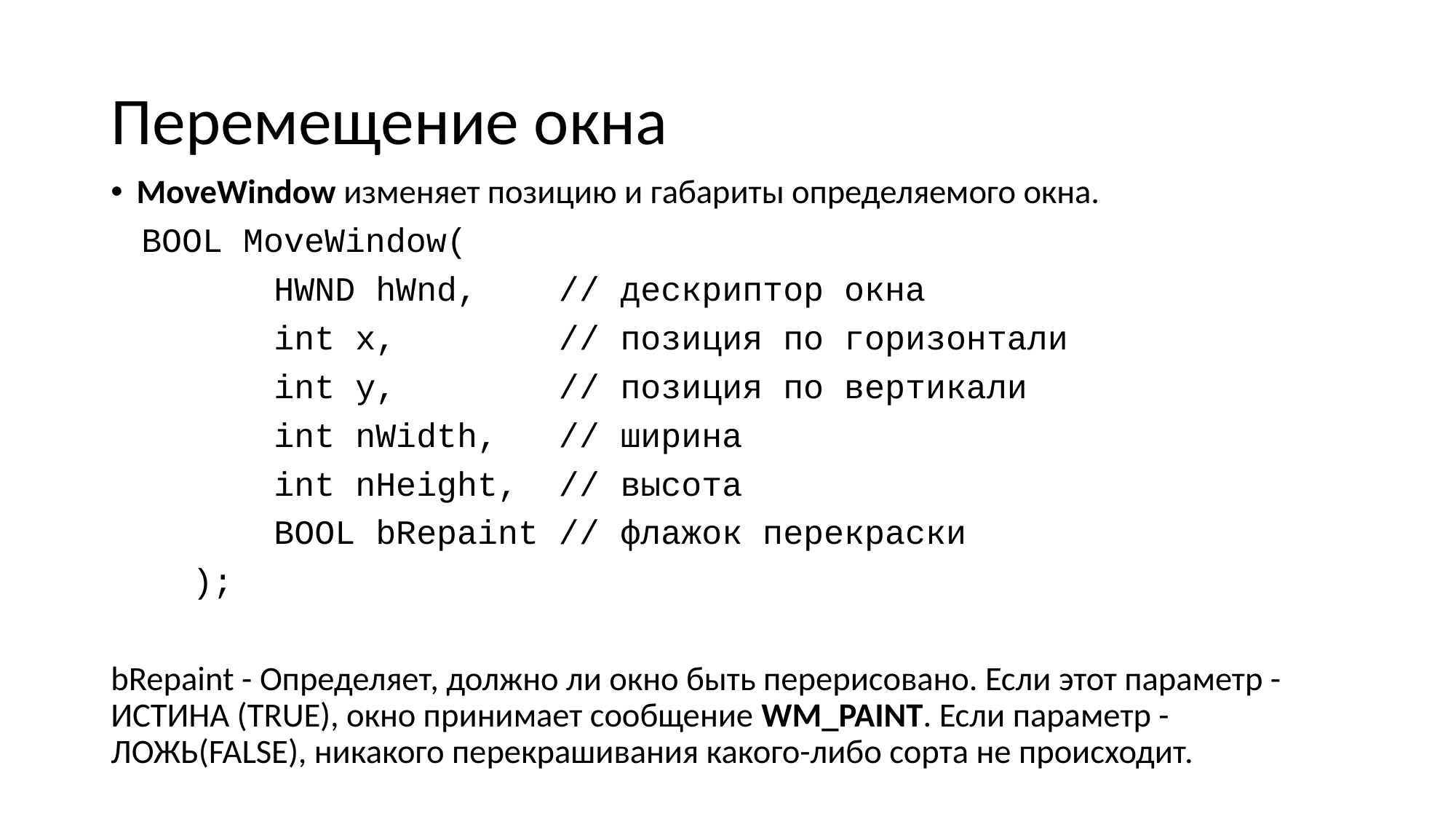

# Перемещение окна
MoveWindow изменяет позицию и габариты определяемого окна.
    BOOL MoveWindow(
        HWND hWnd,    // дескриптор окна
        int x,        // позиция по горизонтали
        int y,        // позиция по вертикали
        int nWidth,   // ширина
        int nHeight,  // высота
        BOOL bRepaint // флажок перекраски
    );

bRepaint - Определяет, должно ли окно быть перерисовано. Если этот параметр - ИСТИНА (TRUE), окно принимает сообщение WM_PAINT. Если параметр - ЛОЖЬ(FALSE), никакого перекрашивания какого-либо сорта не происходит.